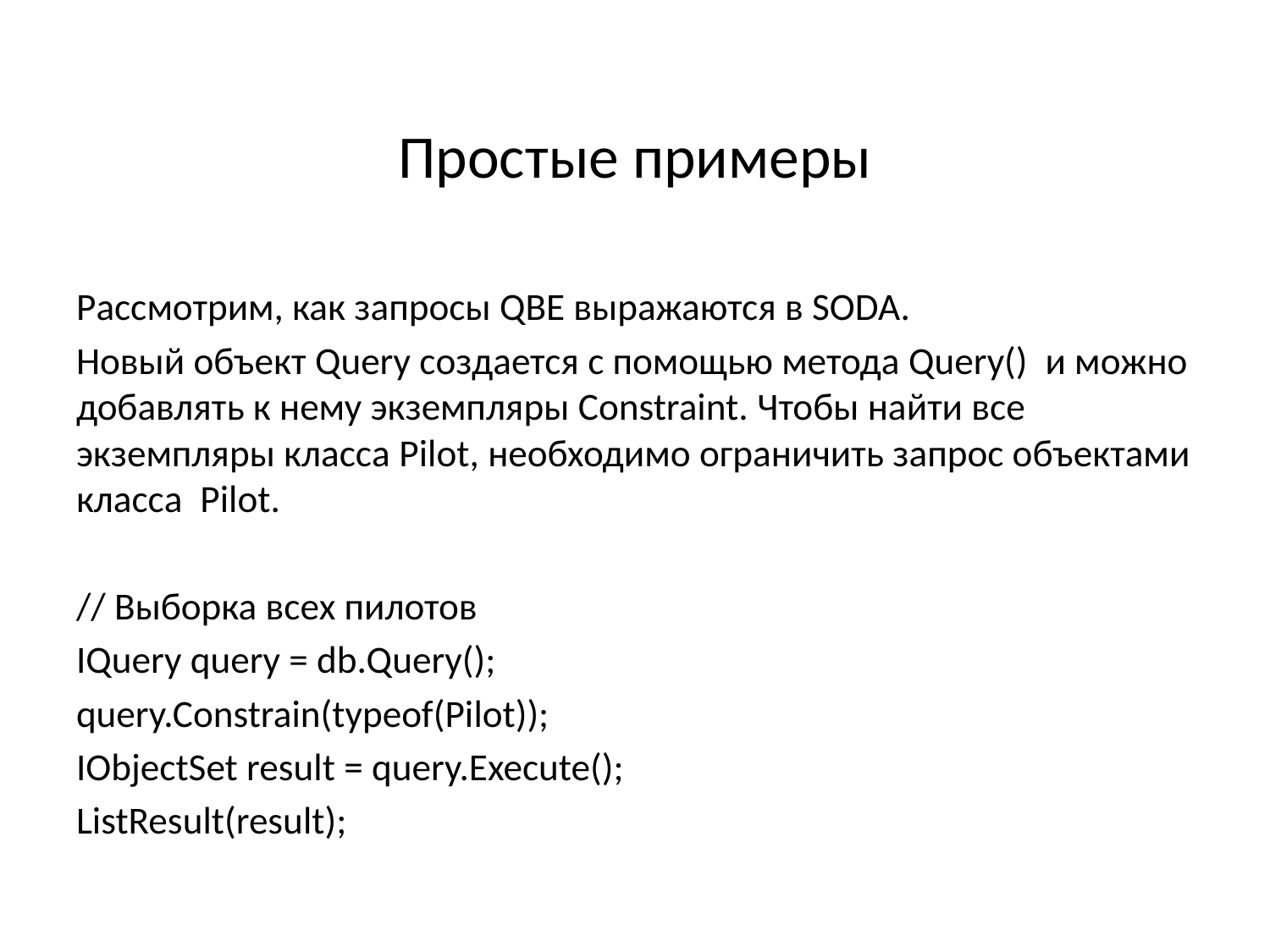

# Простые примеры

Рассмотрим, как запросы QBE выражаются в SODA.
Новый объект Query создается с помощью метода Query()  и можно добавлять к нему экземпляры Constraint. Чтобы найти все экземпляры класса Pilot, необходимо ограничить запрос объектами класса  Pilot.

// Выборка всех пилотов
IQuery query = db.Query();
query.Constrain(typeof(Pilot));
IObjectSet result = query.Execute();
ListResult(result);